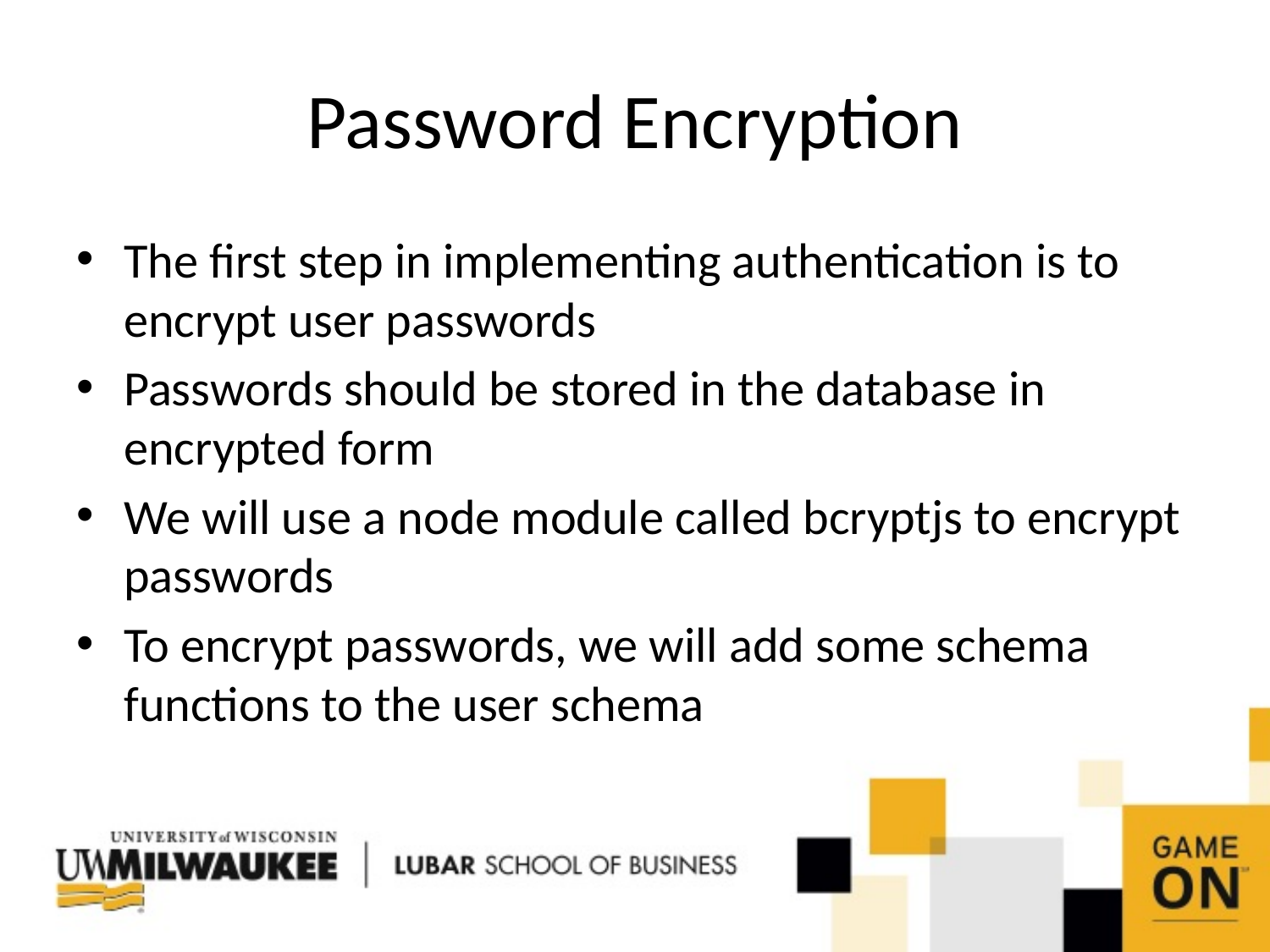

# Password Encryption
The first step in implementing authentication is to encrypt user passwords
Passwords should be stored in the database in encrypted form
We will use a node module called bcryptjs to encrypt passwords
To encrypt passwords, we will add some schema functions to the user schema